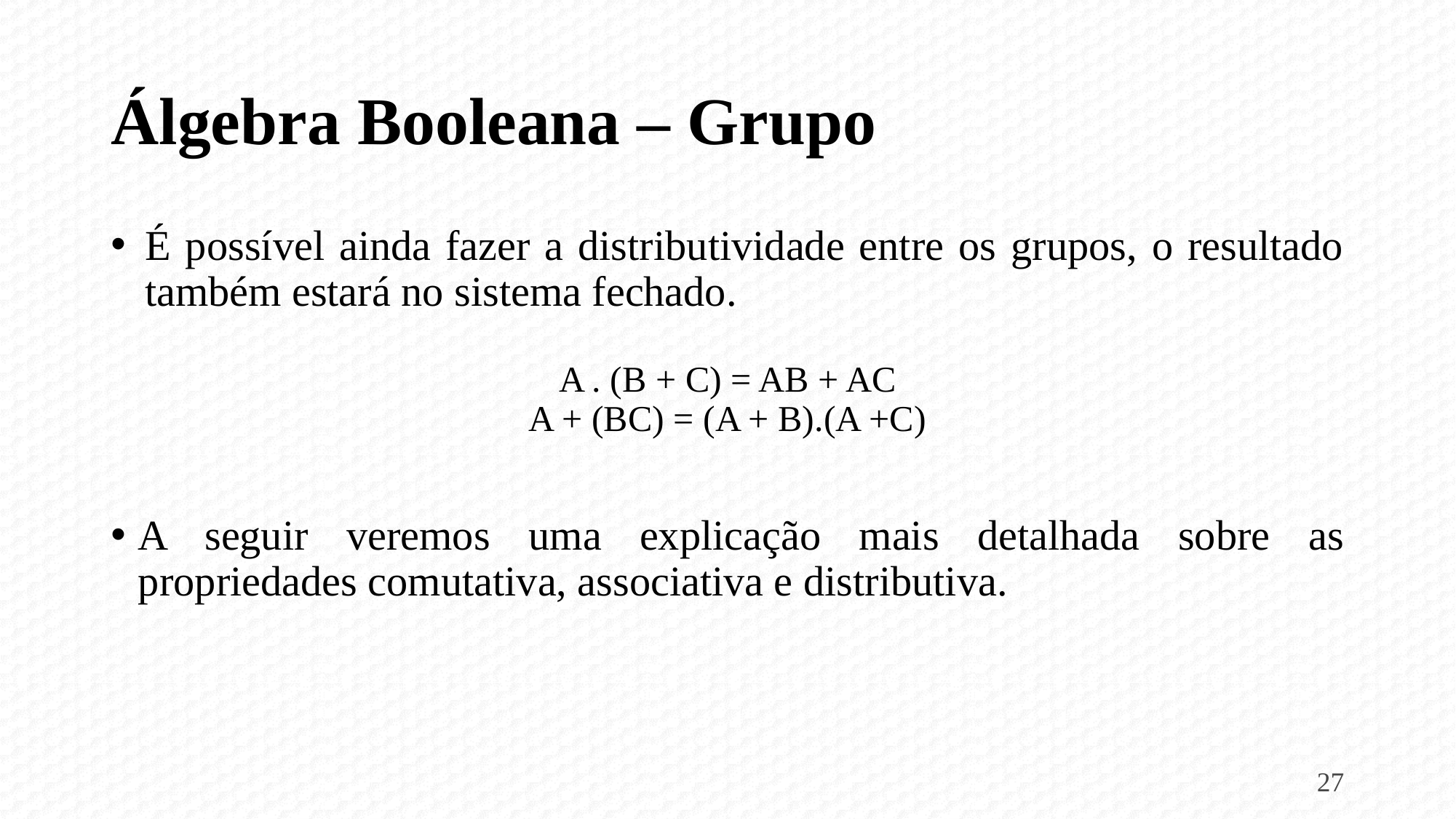

# Álgebra Booleana – Grupo
É possível ainda fazer a distributividade entre os grupos, o resultado também estará no sistema fechado.

A . (B + C) = AB + AC
A + (BC) = (A + B).(A +C)

A seguir veremos uma explicação mais detalhada sobre as propriedades comutativa, associativa e distributiva.

27